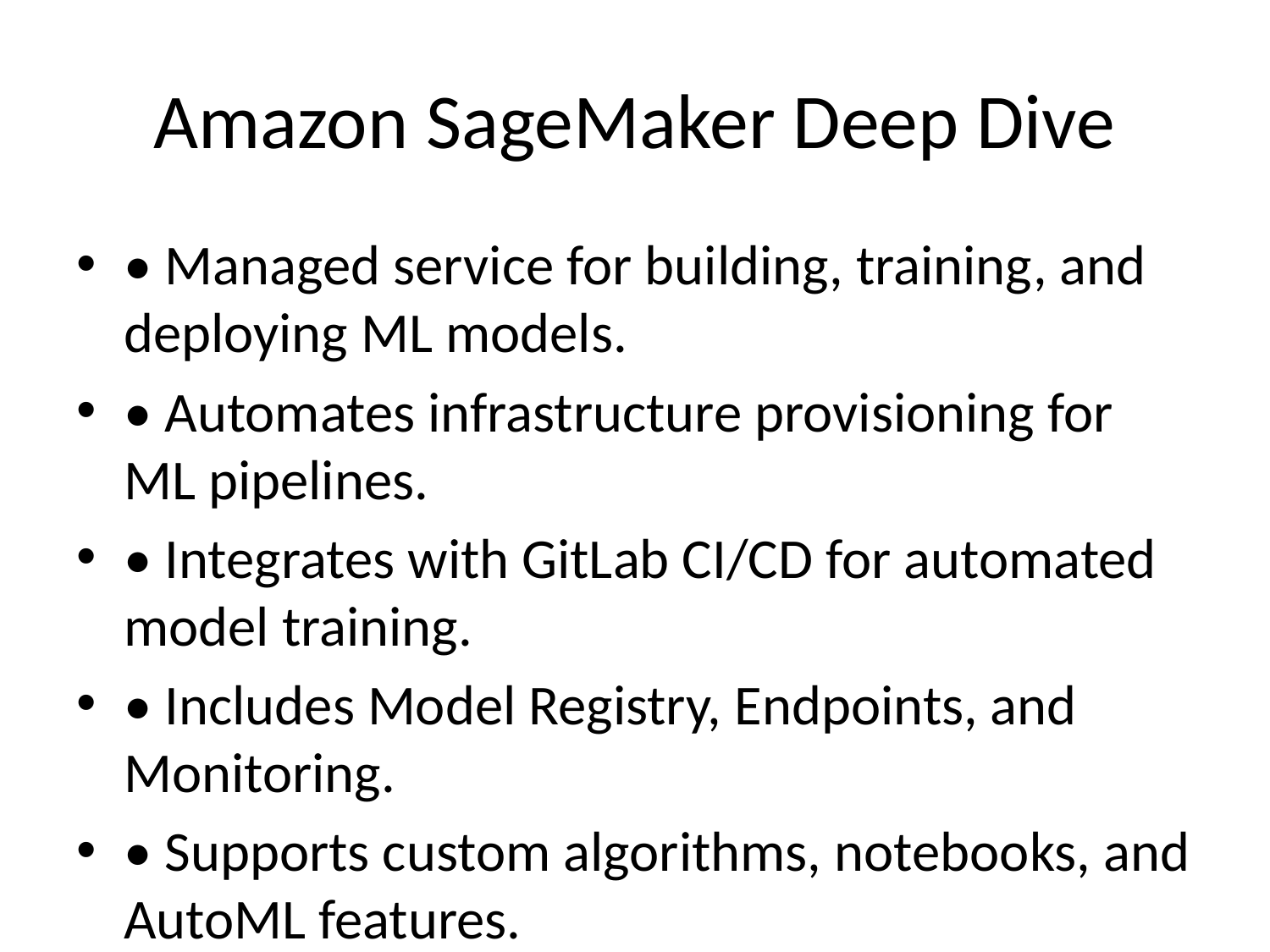

# Amazon SageMaker Deep Dive
• Managed service for building, training, and deploying ML models.
• Automates infrastructure provisioning for ML pipelines.
• Integrates with GitLab CI/CD for automated model training.
• Includes Model Registry, Endpoints, and Monitoring.
• Supports custom algorithms, notebooks, and AutoML features.